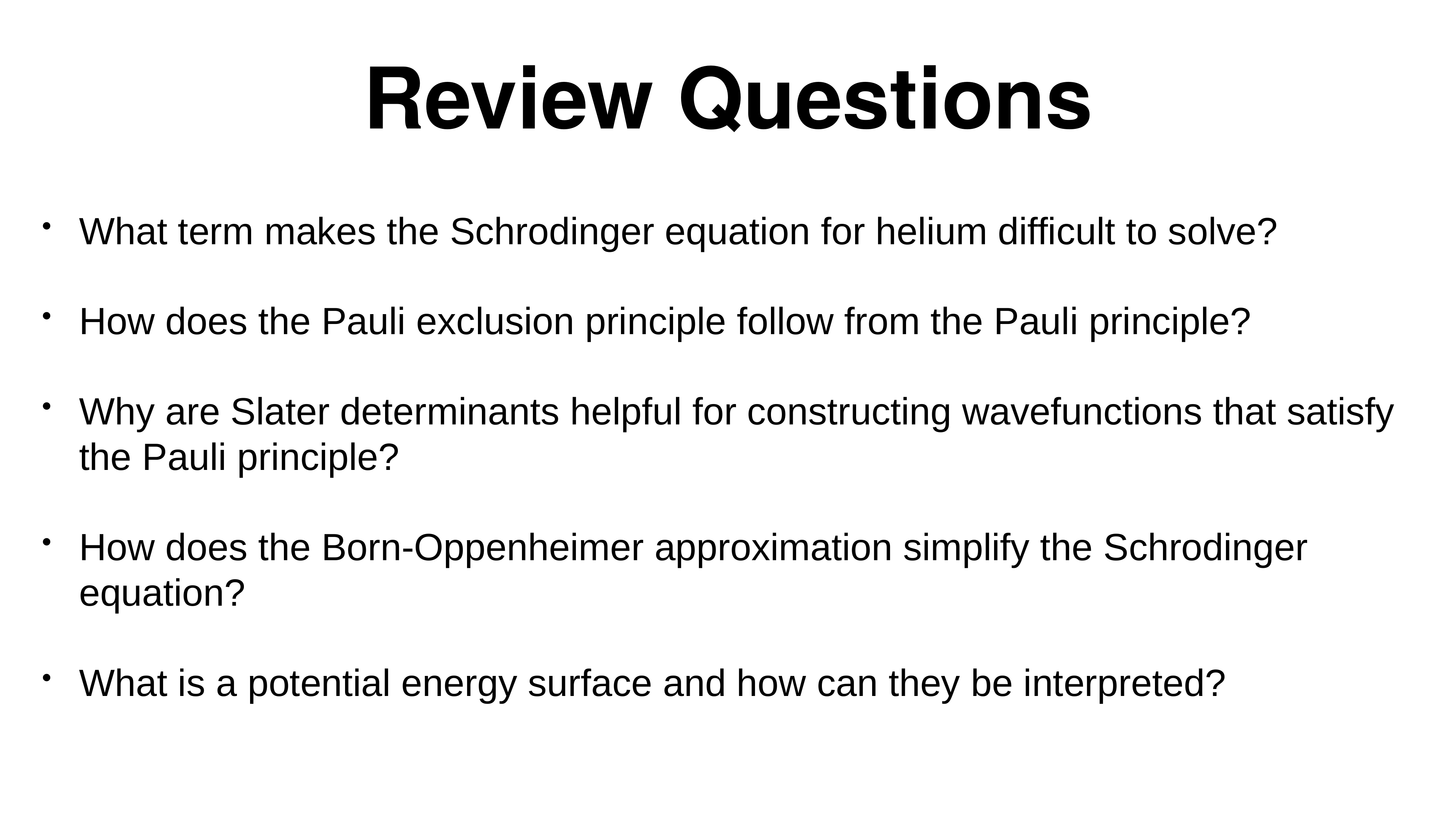

# Review Questions
What term makes the Schrodinger equation for helium difficult to solve?
How does the Pauli exclusion principle follow from the Pauli principle?
Why are Slater determinants helpful for constructing wavefunctions that satisfy the Pauli principle?
How does the Born-Oppenheimer approximation simplify the Schrodinger equation?
What is a potential energy surface and how can they be interpreted?
16